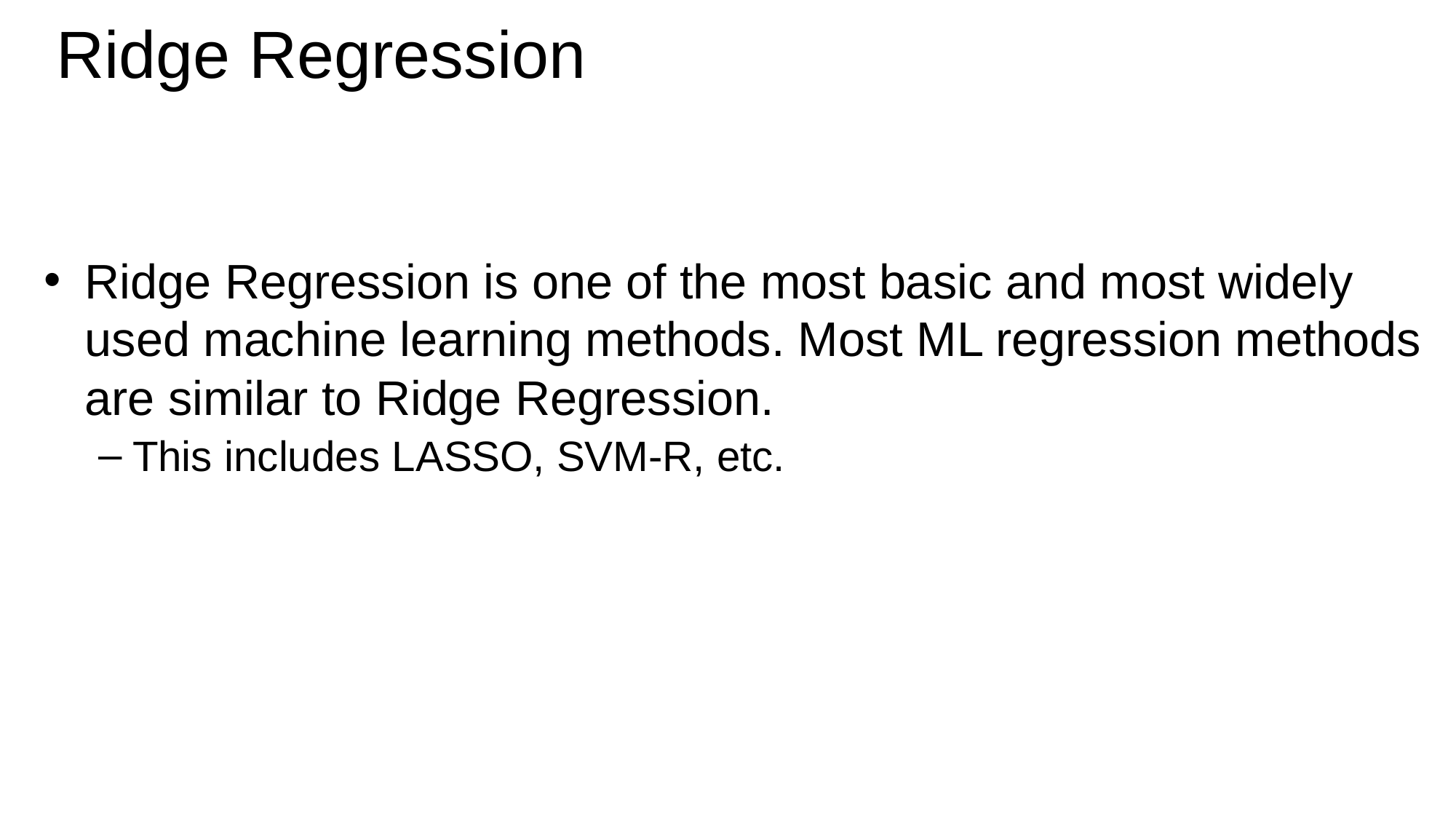

# Ridge Regression
Ridge Regression is one of the most basic and most widely used machine learning methods. Most ML regression methods are similar to Ridge Regression.
This includes LASSO, SVM-R, etc.